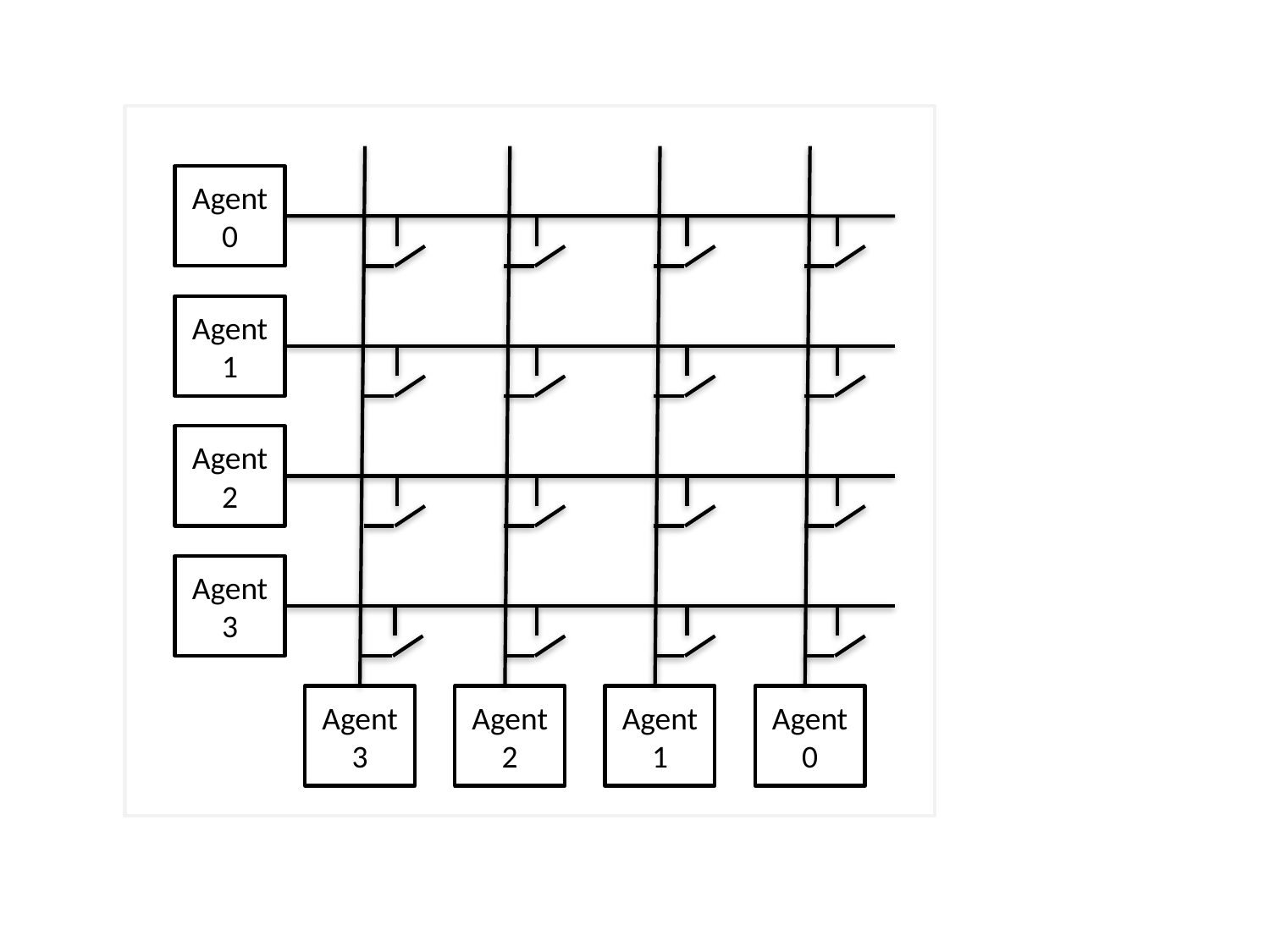

Agent 0
Agent 1
Agent 2
Agent 3
Agent 3
Agent 2
Agent 1
Agent 0